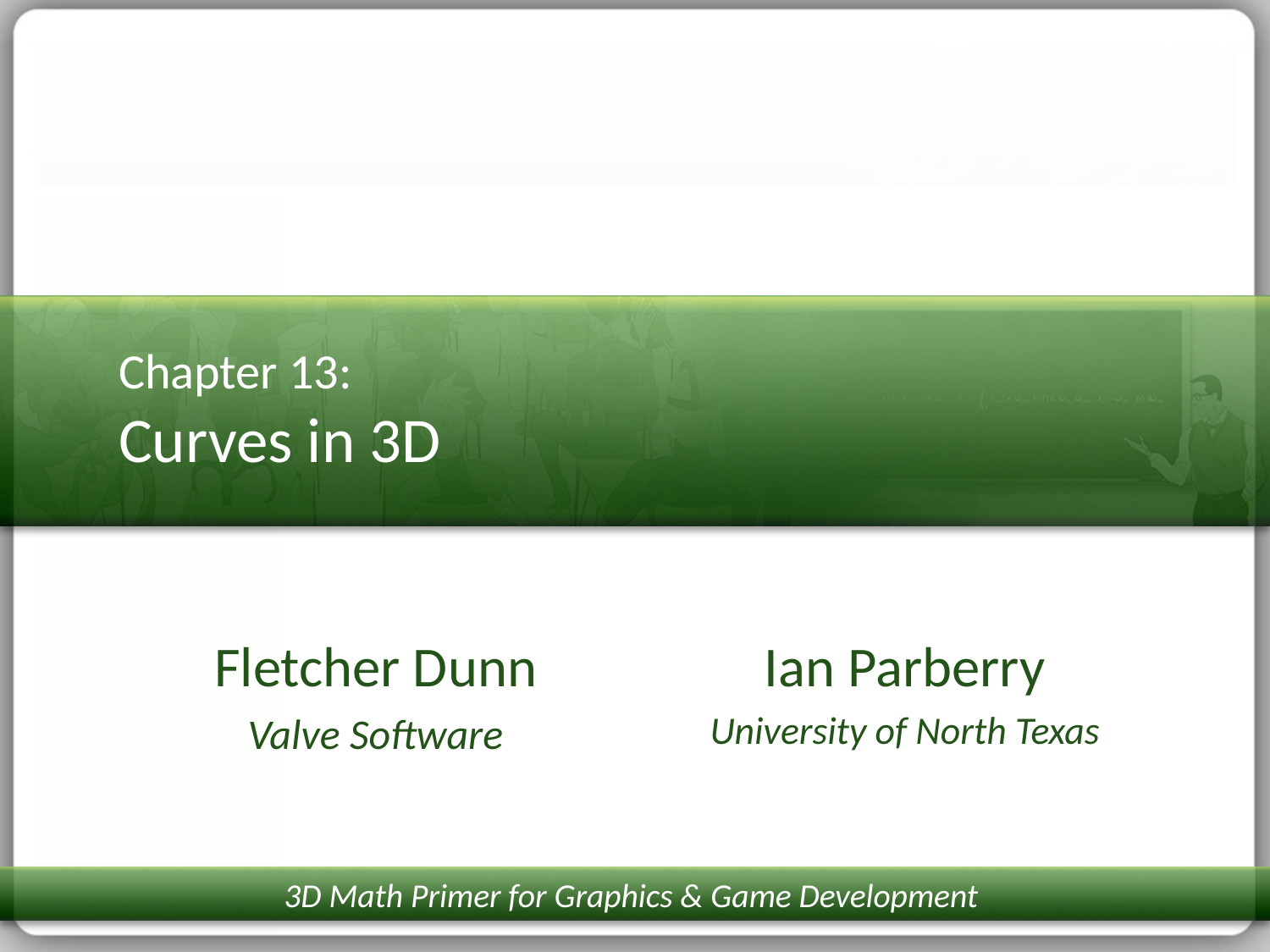

# Chapter 13: Curves in 3D
Fletcher Dunn
Valve Software
Ian Parberry
University of North Texas
3D Math Primer for Graphics & Game Development